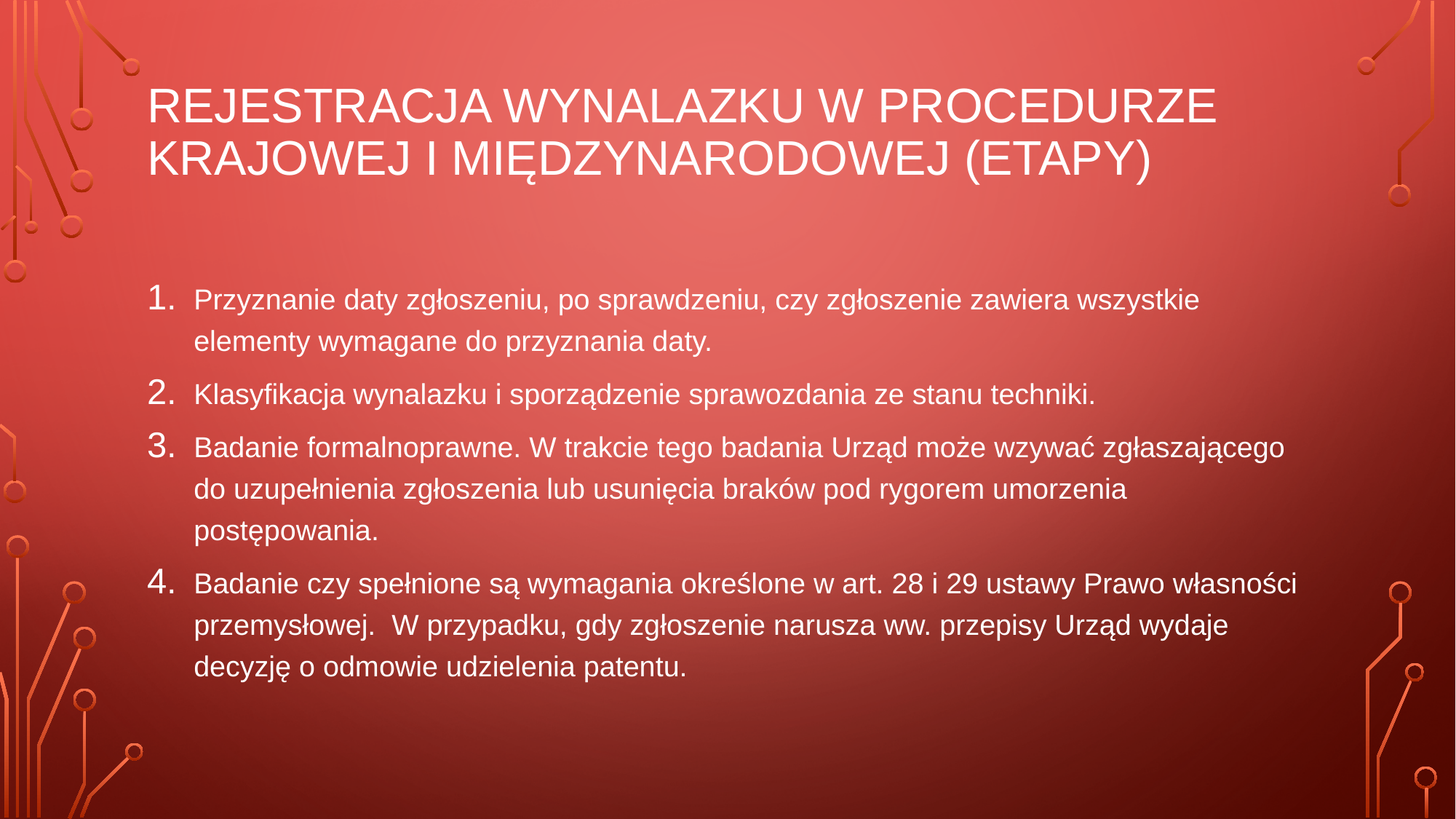

# Rejestracja wynalazku w procedurze krajowej i międzynarodowej (etapy)
Przyznanie daty zgłoszeniu, po sprawdzeniu, czy zgłoszenie zawiera wszystkie elementy wymagane do przyznania daty.
Klasyfikacja wynalazku i sporządzenie sprawozdania ze stanu techniki.
Badanie formalnoprawne. W trakcie tego badania Urząd może wzywać zgłaszającego do uzupełnienia zgłoszenia lub usunięcia braków pod rygorem umorzenia postępowania.
Badanie czy spełnione są wymagania określone w art. 28 i 29 ustawy Prawo własności przemysłowej.  W przypadku, gdy zgłoszenie narusza ww. przepisy Urząd wydaje decyzję o odmowie udzielenia patentu.